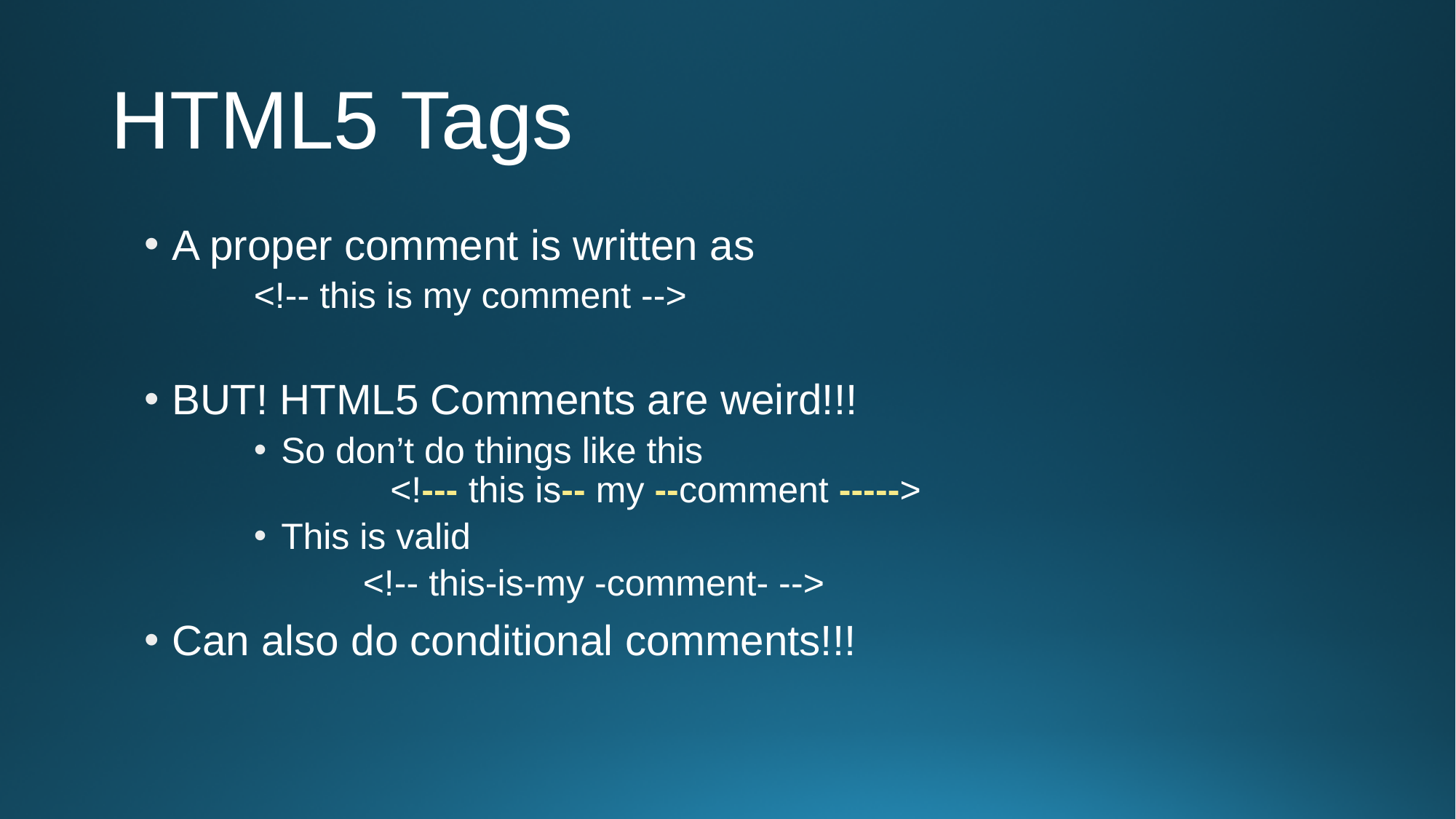

# HTML5 Tags
A proper comment is written as
<!-- this is my comment -->

BUT! HTML5 Comments are weird!!!
So don’t do things like this
	<!--- this is-- my --comment ----->
This is valid
<!-- this-is-my -comment- -->
Can also do conditional comments!!!